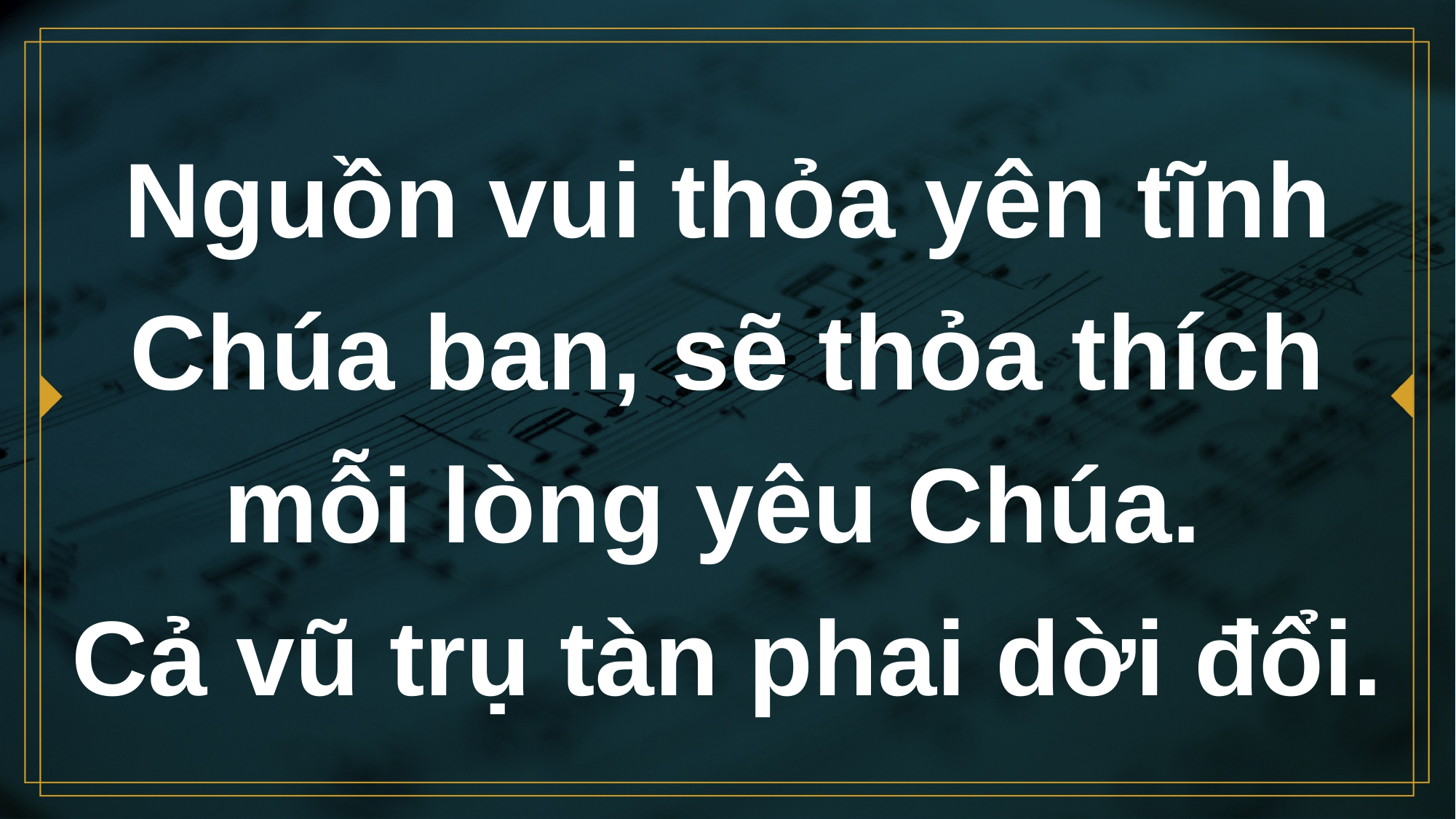

# Nguồn vui thỏa yên tĩnh Chúa ban, sẽ thỏa thích mỗi lòng yêu Chúa. Cả vũ trụ tàn phai dời đổi.